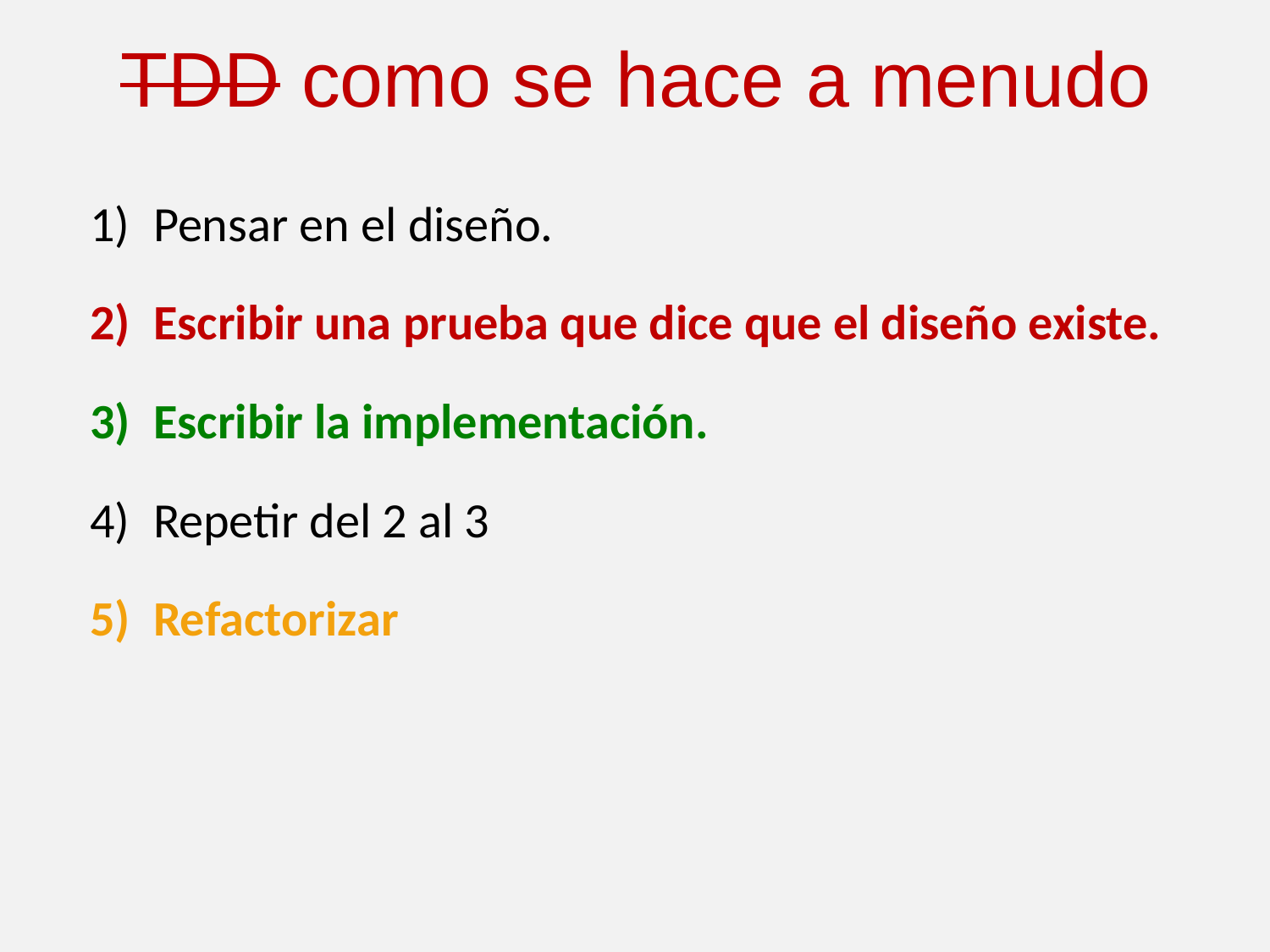

# TDD como se hace a menudo
Pensar en el diseño.
Escribir una prueba que dice que el diseño existe.
Escribir la implementación.
Repetir del 2 al 3
Refactorizar